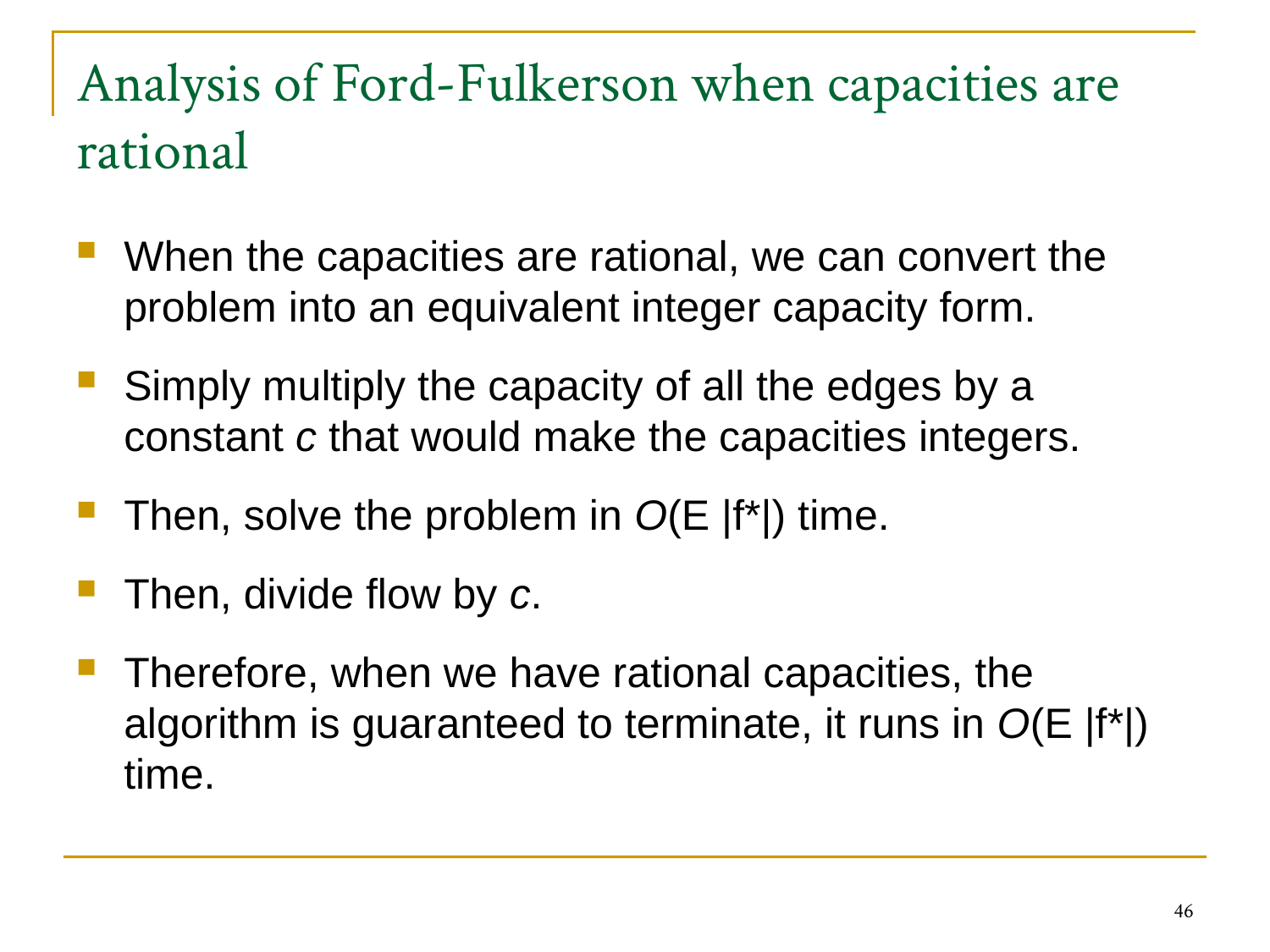

# Analysis of Ford-Fulkerson when capacities are rational
When the capacities are rational, we can convert the problem into an equivalent integer capacity form.

Simply multiply the capacity of all the edges by a constant c that would make the capacities integers.

Then, solve the problem in O(E |f*|) time.

Then, divide flow by c.

Therefore, when we have rational capacities, the algorithm is guaranteed to terminate, it runs in O(E |f*|) time.
46